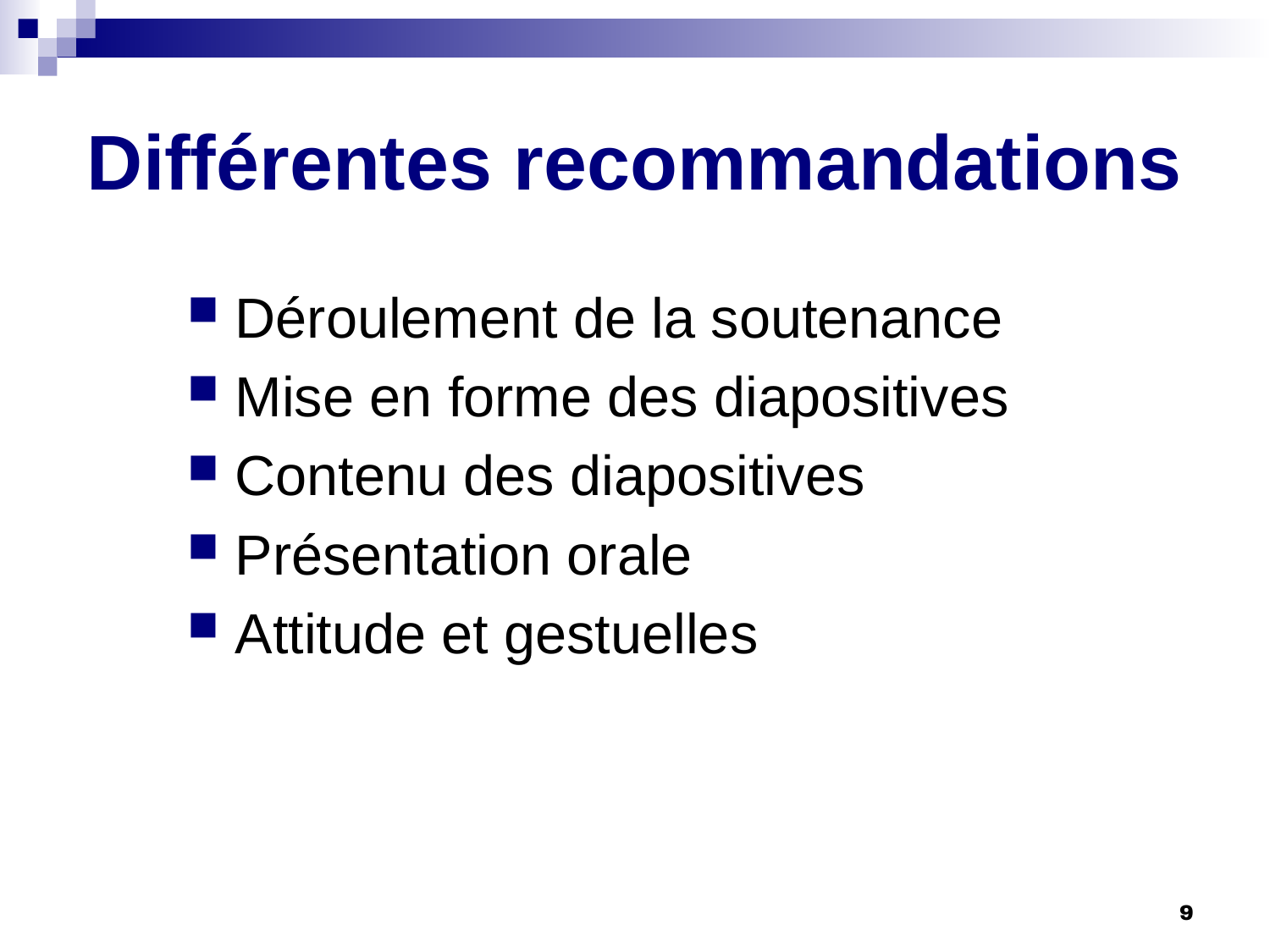

# Différentes recommandations
Déroulement de la soutenance
Mise en forme des diapositives
Contenu des diapositives
Présentation orale
Attitude et gestuelles
9